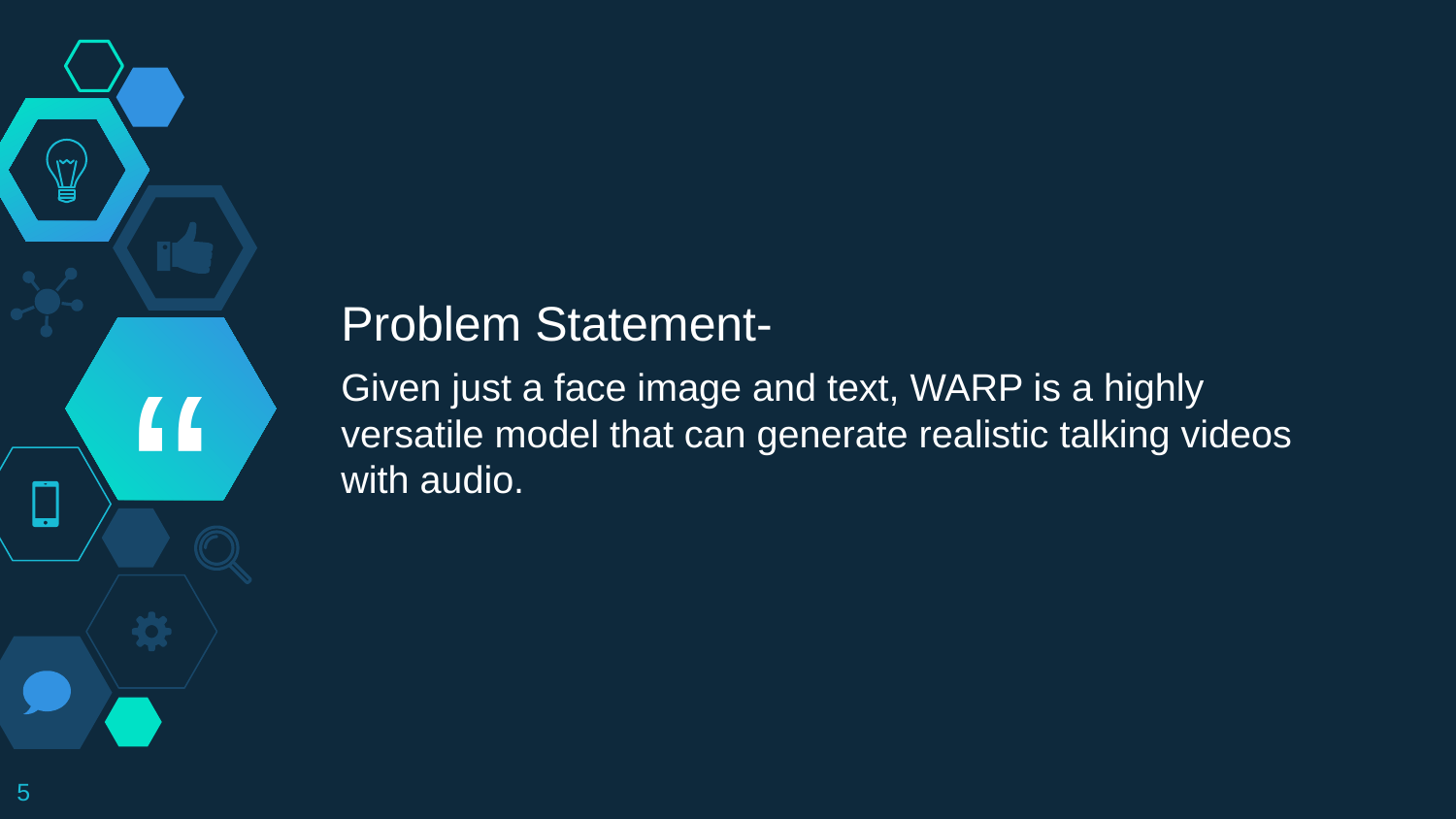

Problem Statement-
Given just a face image and text, WARP is a highly versatile model that can generate realistic talking videos with audio.
5